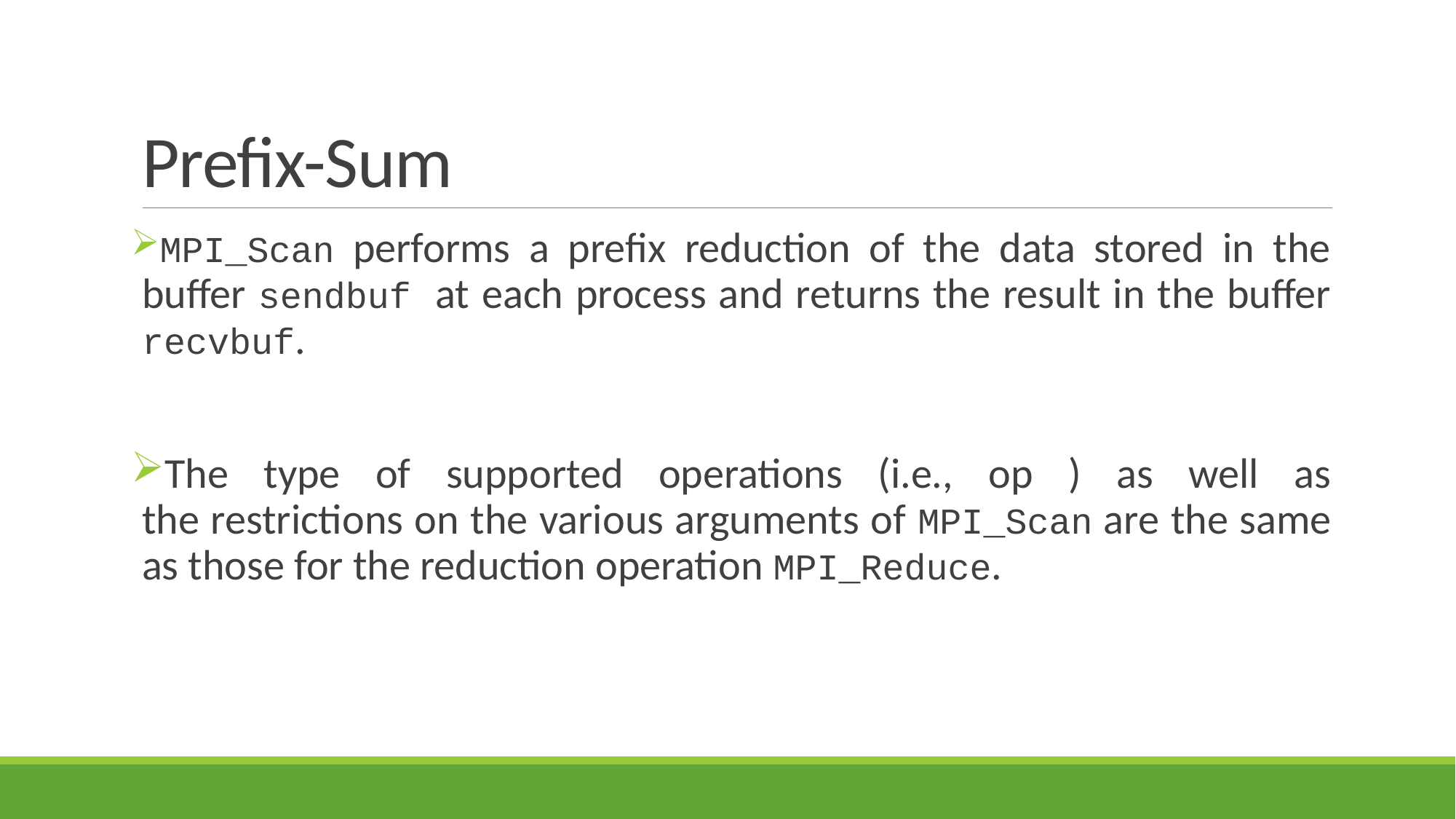

# Prefix-Sum
MPI_Scan performs a prefix reduction of the data stored in the buffer sendbuf at each process and returns the result in the buffer recvbuf.

The type of supported operations (i.e., op ) as well as
the restrictions on the various arguments of MPI_Scan are the same as those for the reduction operation MPI_Reduce.